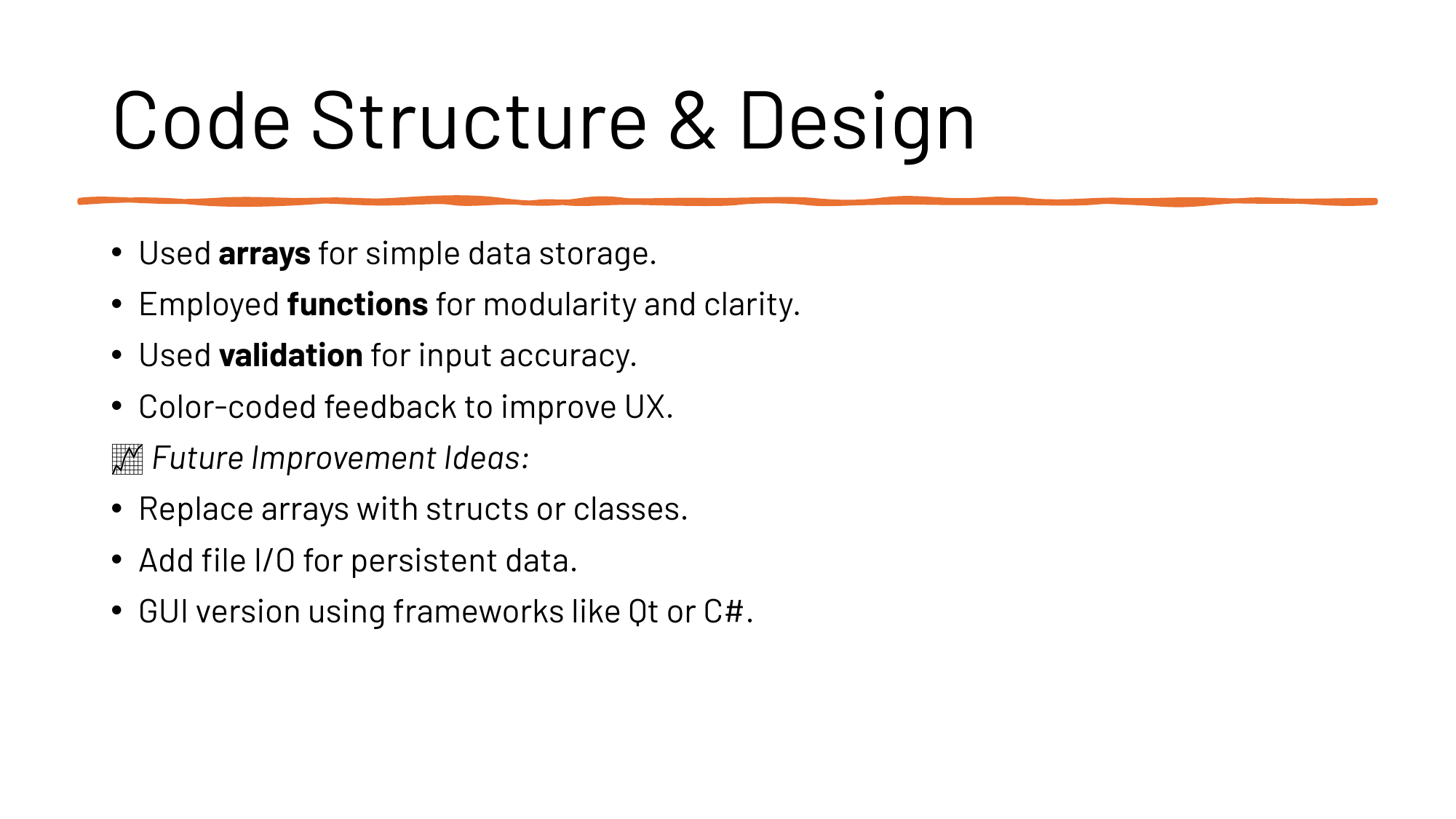

# Code Structure & Design

Used arrays for simple data storage.
Employed functions for modularity and clarity.
Used validation for input accuracy.
Color-coded feedback to improve UX.
📈 Future Improvement Ideas:
Replace arrays with structs or classes.
Add file I/O for persistent data.
GUI version using frameworks like Qt or C#.